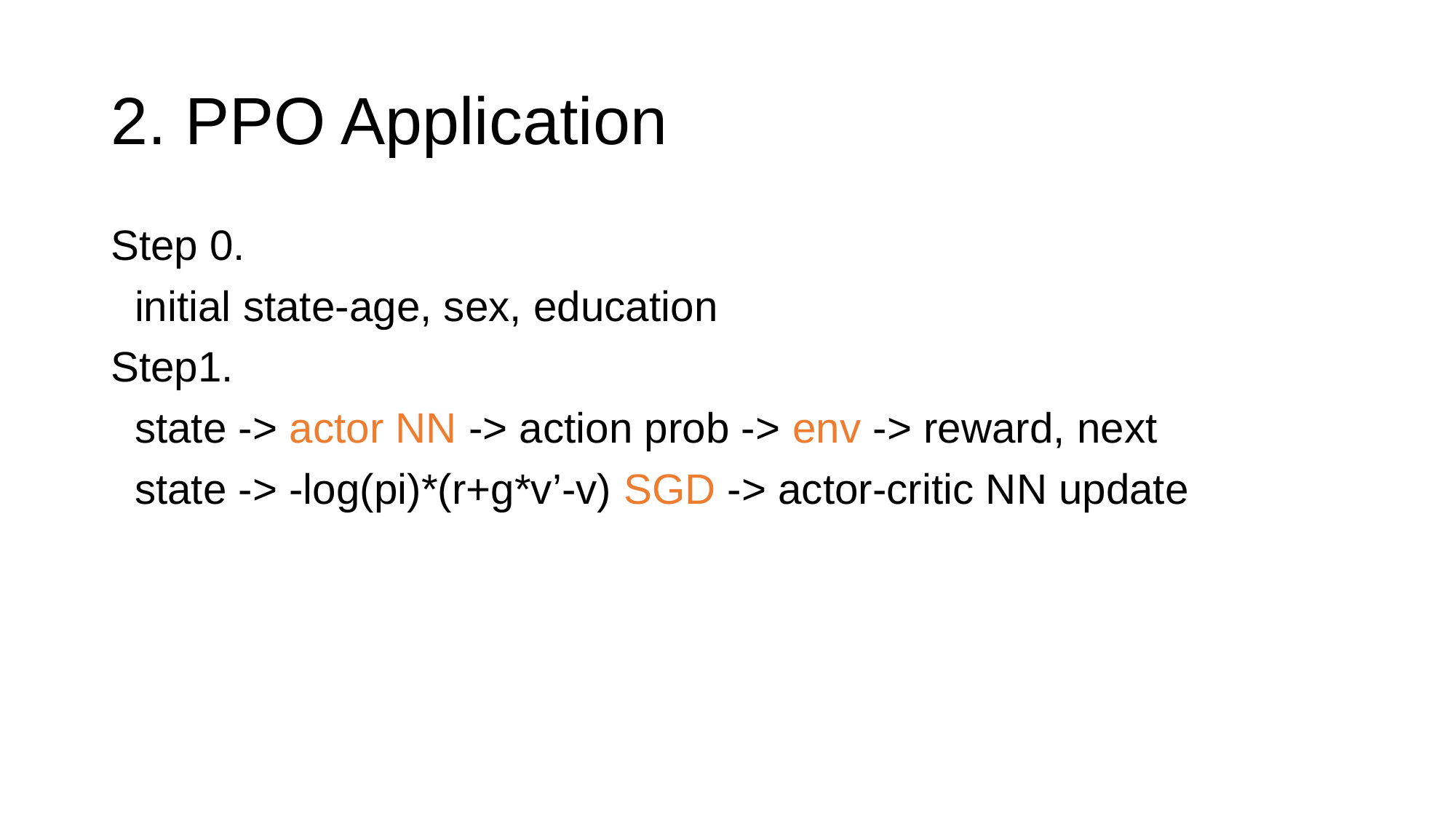

# 2. PPO Application
Step 0.
  initial state-age, sex, education
Step1.
  state -> actor NN -> action prob -> env -> reward, next
  state -> -log(pi)*(r+g*v’-v) SGD -> actor-critic NN update